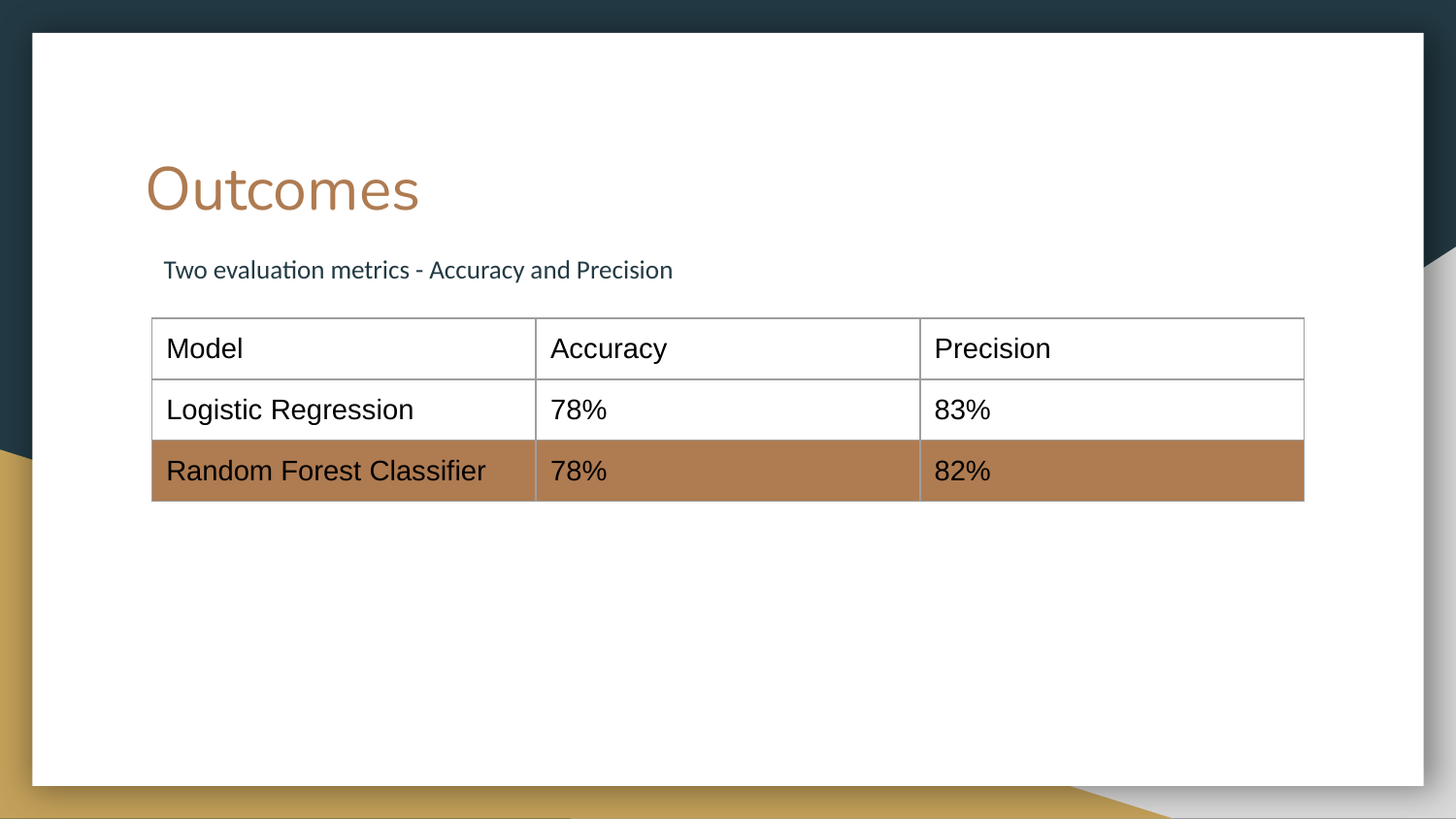

# Outcomes
Two evaluation metrics - Accuracy and Precision
| Model | Accuracy | Precision |
| --- | --- | --- |
| Logistic Regression | 78% | 83% |
| Random Forest Classifier | 78% | 82% |